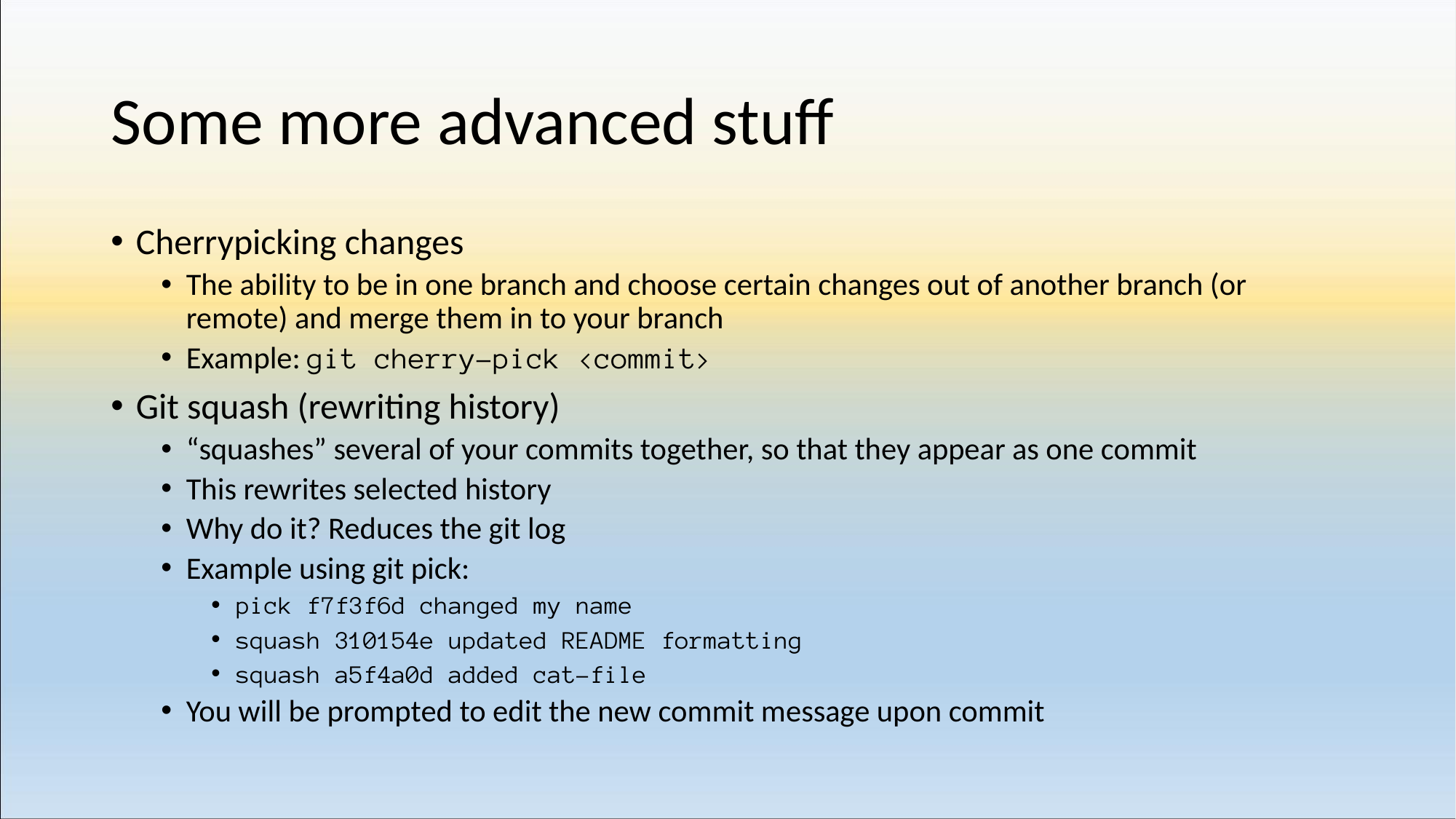

# Some more advanced stuff
Cherrypicking changes
The ability to be in one branch and choose certain changes out of another branch (or remote) and merge them in to your branch
Example: git cherry-pick <commit>
Git squash (rewriting history)
“squashes” several of your commits together, so that they appear as one commit
This rewrites selected history
Why do it? Reduces the git log
Example using git pick:
pick f7f3f6d changed my name
squash 310154e updated README formatting
squash a5f4a0d added cat-file
You will be prompted to edit the new commit message upon commit